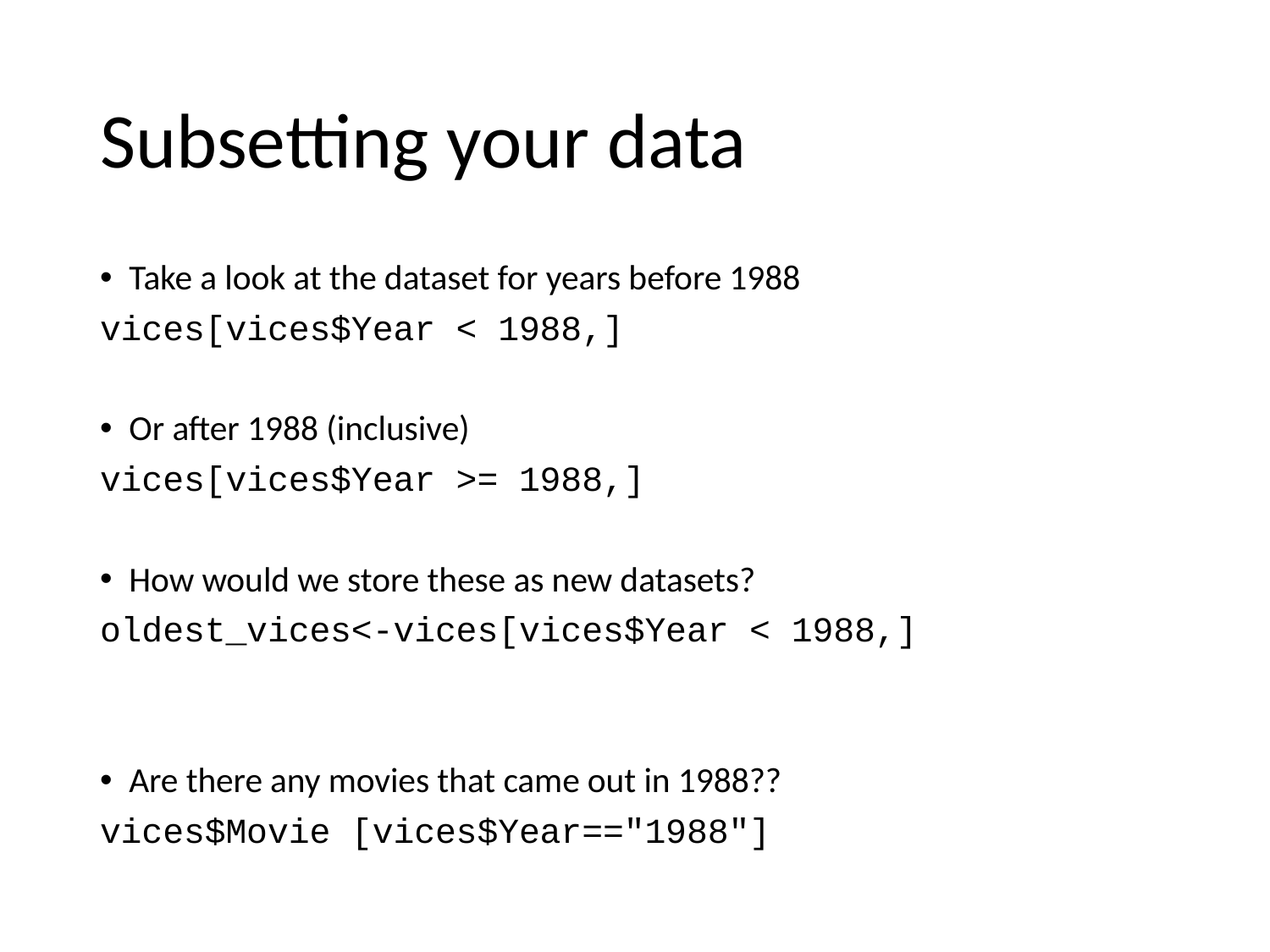

# Subsetting your data
Take a look at the dataset for years before 1988
vices[vices$Year < 1988,]

Or after 1988 (inclusive)
vices[vices$Year >= 1988,]

How would we store these as new datasets?
oldest_vices<-vices[vices$Year < 1988,]

Are there any movies that came out in 1988??
vices$Movie [vices$Year=="1988"]